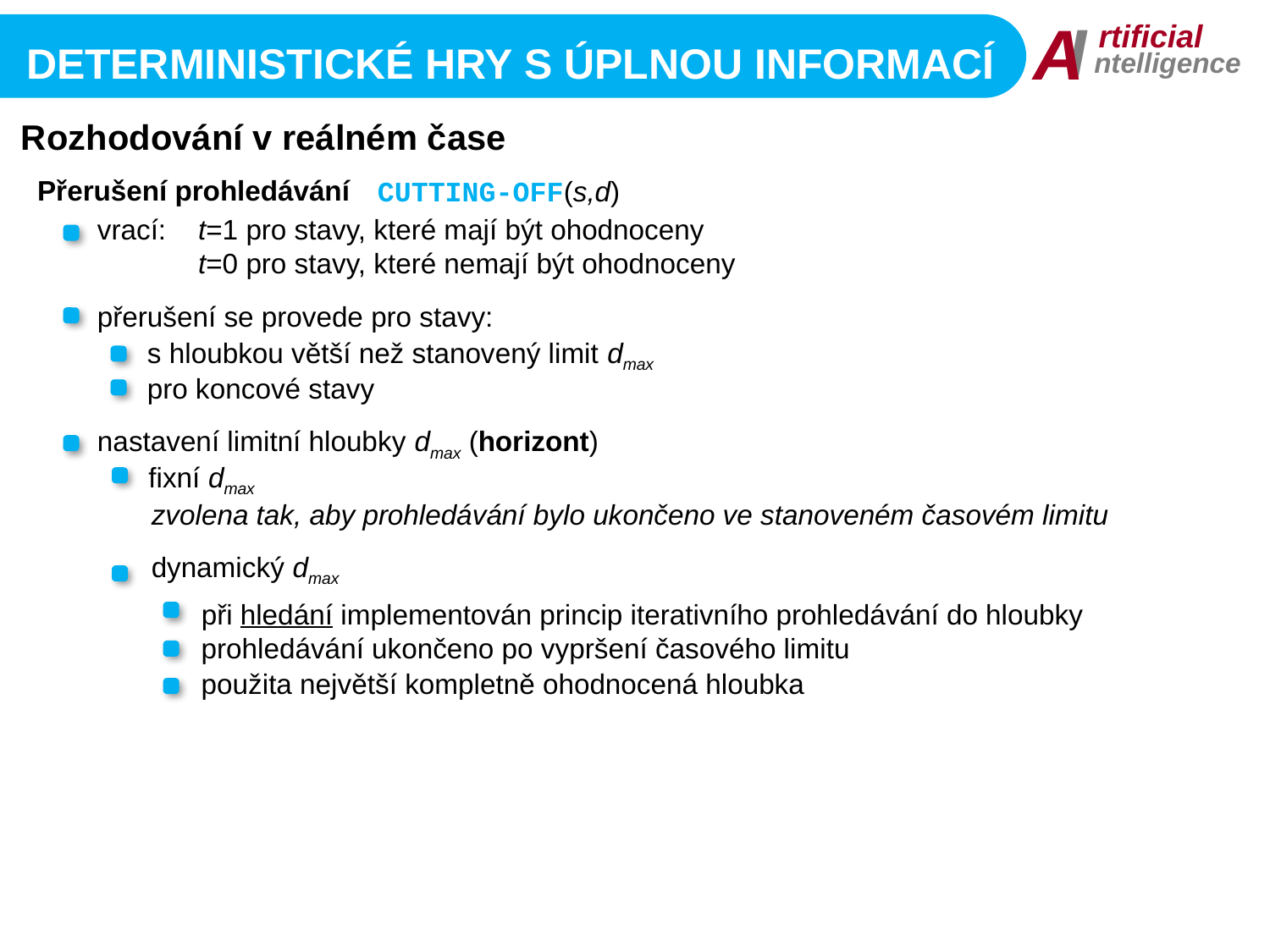

I
A
rtificial
ntelligence

Deterministické Hry s úplnou informací
Rozhodování v reálném čase
Přerušení prohledávání
Cutting-off(s,d)
vrací: 	t=1 pro stavy, které mají být ohodnoceny
	t=0 pro stavy, které nemají být ohodnoceny

přerušení se provede pro stavy:

s hloubkou větší než stanovený limit dmax

pro koncové stavy

nastavení limitní hloubky dmax (horizont)

fixní dmax

zvolena tak, aby prohledávání bylo ukončeno ve stanoveném časovém limitu
dynamický dmax

při hledání implementován princip iterativního prohledávání do hloubky

prohledávání ukončeno po vypršení časového limitu

použita největší kompletně ohodnocená hloubka